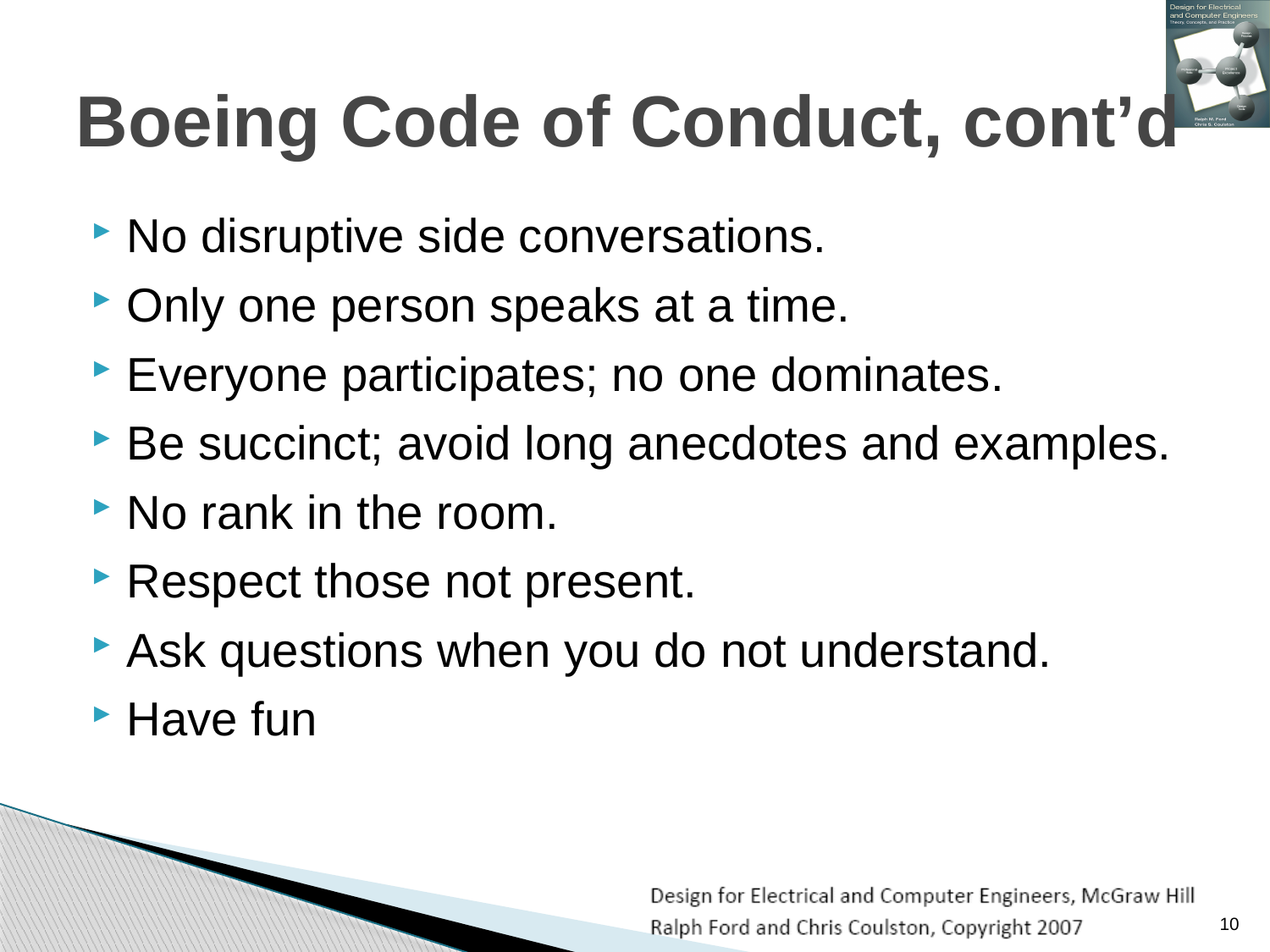

# Boeing Code of Conduct, cont’d
No disruptive side conversations.
Only one person speaks at a time.
Everyone participates; no one dominates.
Be succinct; avoid long anecdotes and examples.
No rank in the room.
Respect those not present.
Ask questions when you do not understand.
Have fun
10